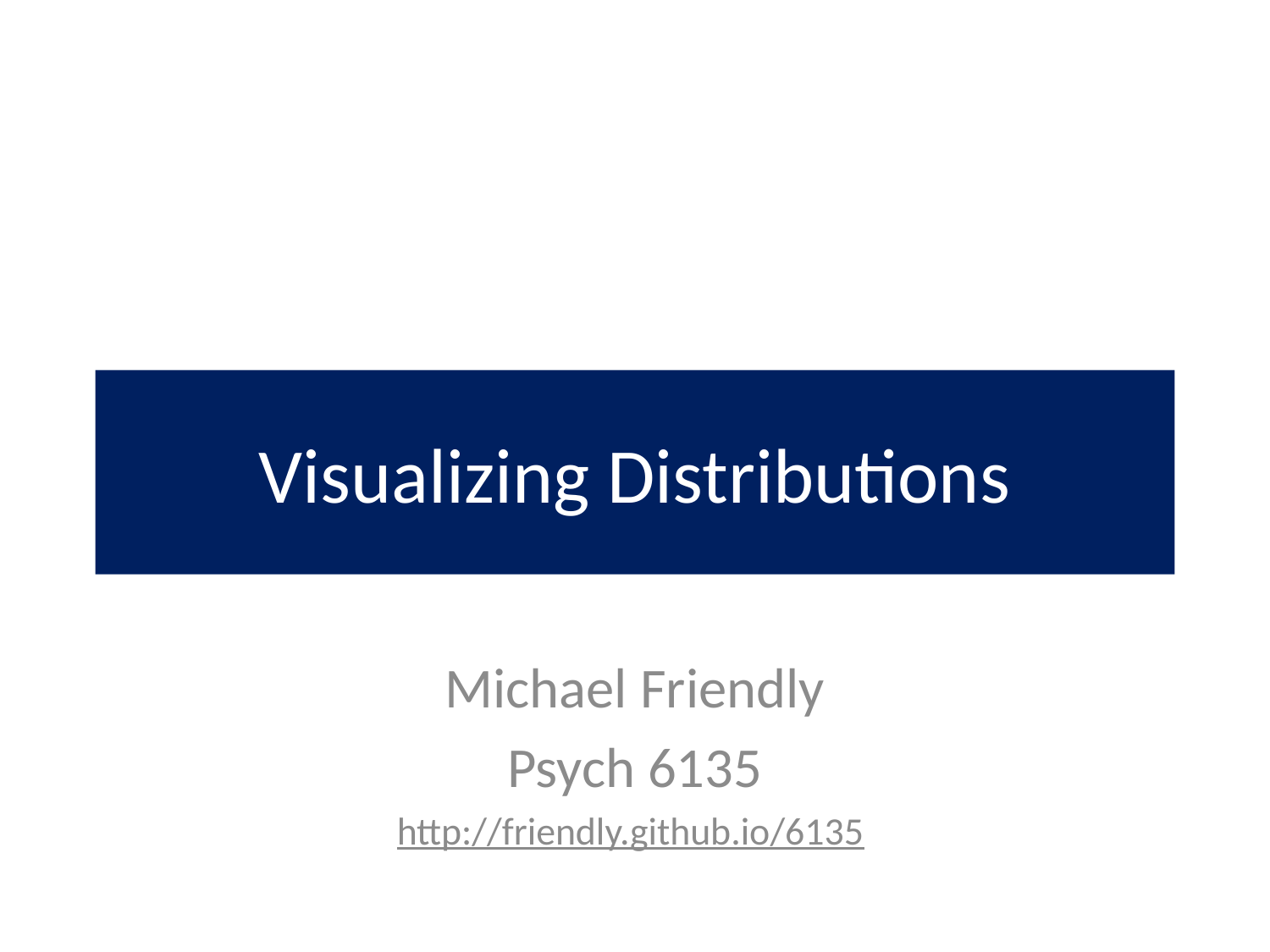

# Visualizing Distributions
Michael Friendly
Psych 6135
http://friendly.github.io/6135